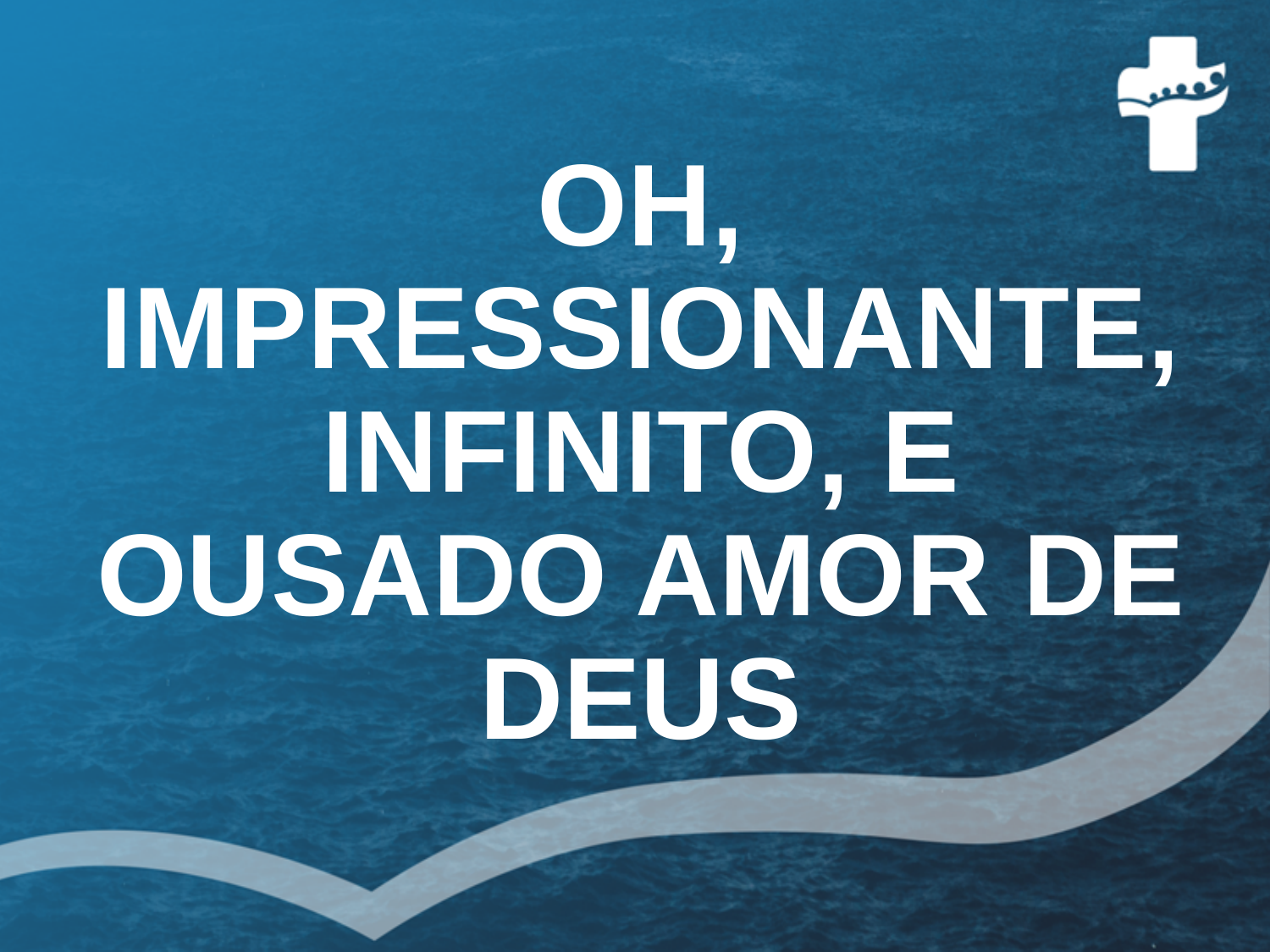

# OH, IMPRESSIONANTE, INFINITO, E OUSADO AMOR DE DEUS